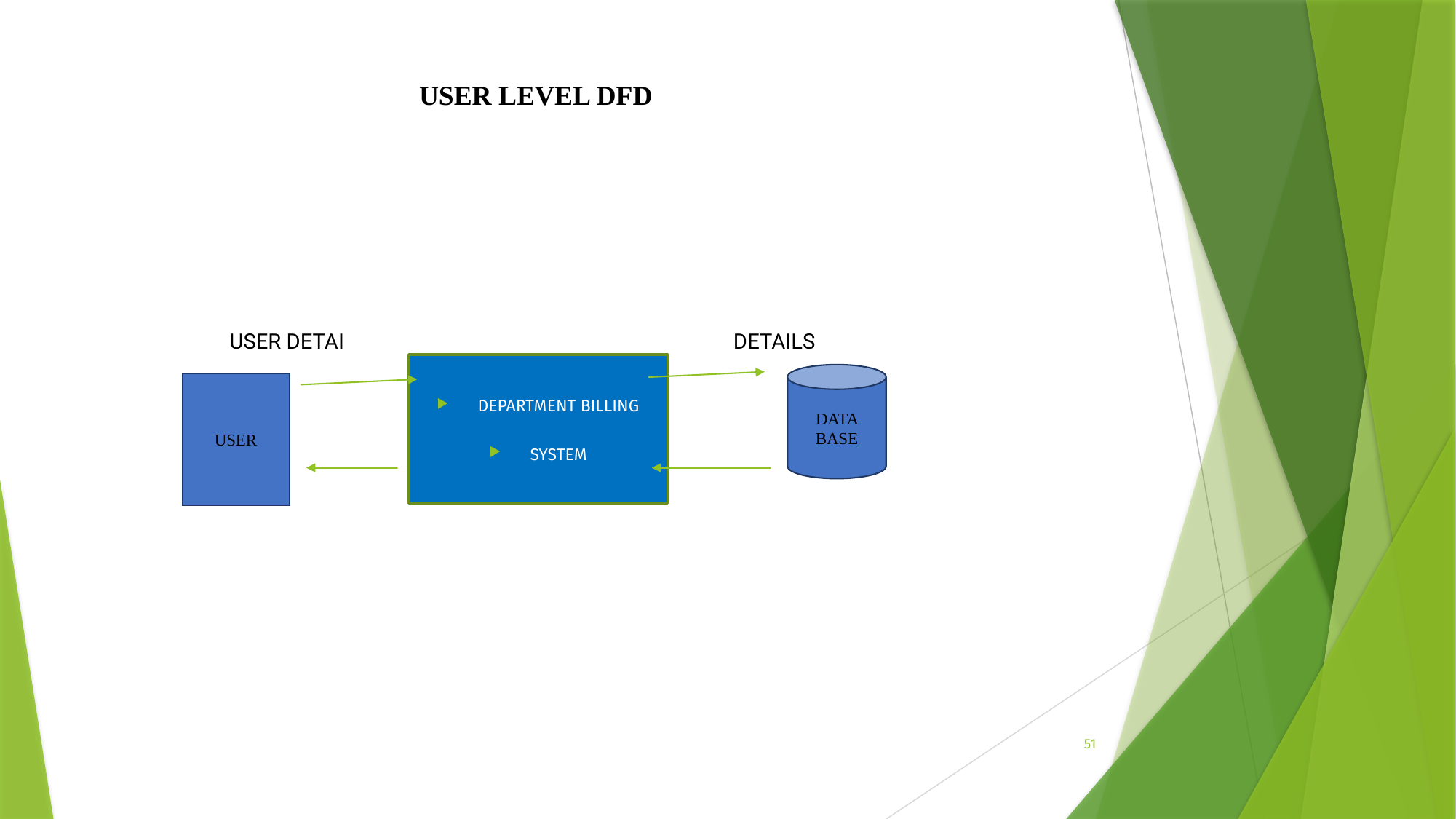

# USER LEVEL DFD

              USER DETAI                                                                          DETAILS

DEPARTMENT BILLING
SYSTEM
DATA BASE
     USER
51